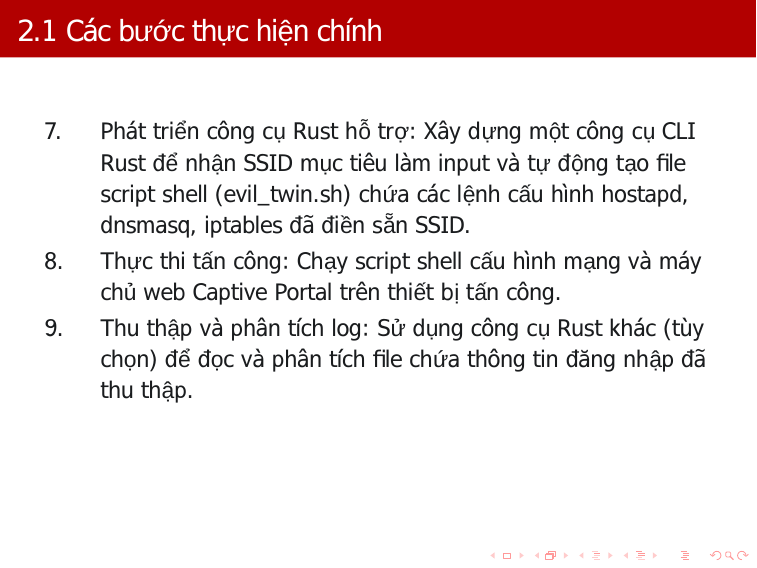

# 2.1 Các bước thực hiện chính
Phát triển công cụ Rust hỗ trợ: Xây dựng một công cụ CLI Rust để nhận SSID mục tiêu làm input và tự động tạo file script shell (evil_twin.sh) chứa các lệnh cấu hình hostapd, dnsmasq, iptables đã điền sẵn SSID.
Thực thi tấn công: Chạy script shell cấu hình mạng và máy chủ web Captive Portal trên thiết bị tấn công.
Thu thập và phân tích log: Sử dụng công cụ Rust khác (tùy chọn) để đọc và phân tích file chứa thông tin đăng nhập đã thu thập.